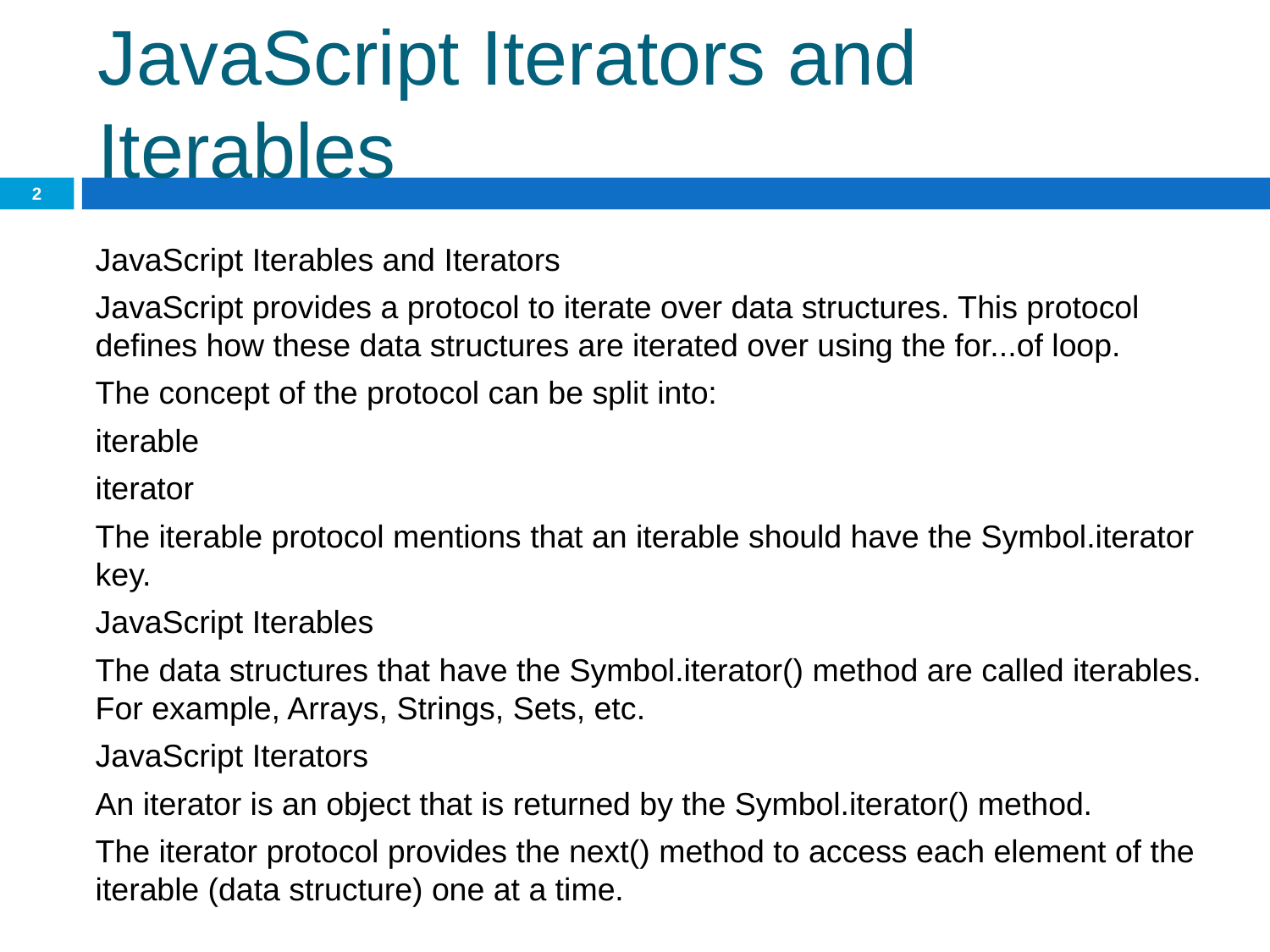

# JavaScript Iterators and Iterables
2
JavaScript Iterables and Iterators
JavaScript provides a protocol to iterate over data structures. This protocol defines how these data structures are iterated over using the for...of loop.
The concept of the protocol can be split into:
iterable
iterator
The iterable protocol mentions that an iterable should have the Symbol.iterator key.
JavaScript Iterables
The data structures that have the Symbol.iterator() method are called iterables. For example, Arrays, Strings, Sets, etc.
JavaScript Iterators
An iterator is an object that is returned by the Symbol.iterator() method.
The iterator protocol provides the next() method to access each element of the iterable (data structure) one at a time.